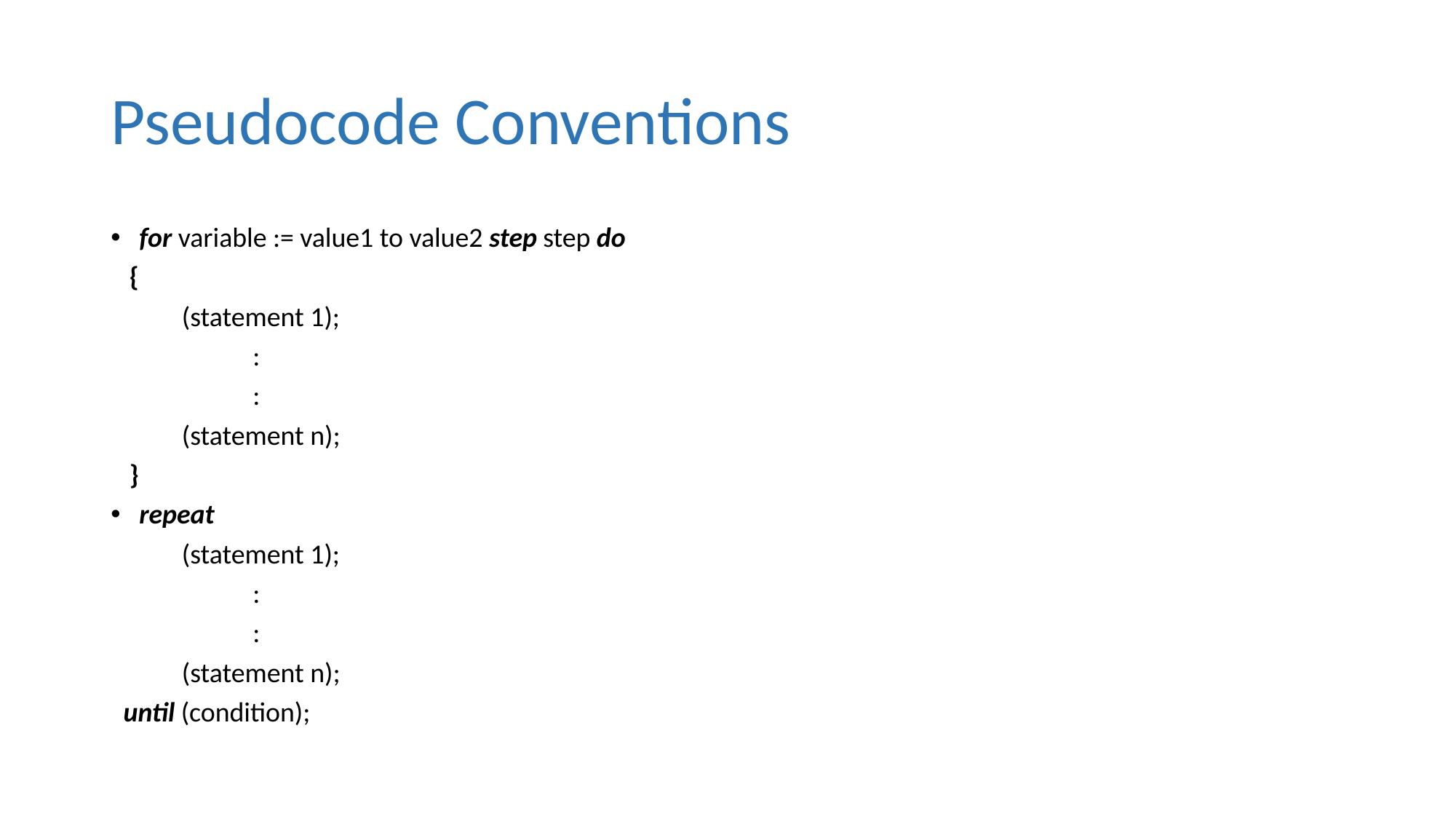

# Pseudocode Conventions
for variable := value1 to value2 step step do
   {
	(statement 1);
		:
		:
	(statement n);
   }
repeat
	(statement 1);
		:
		:
	(statement n);
  until (condition);